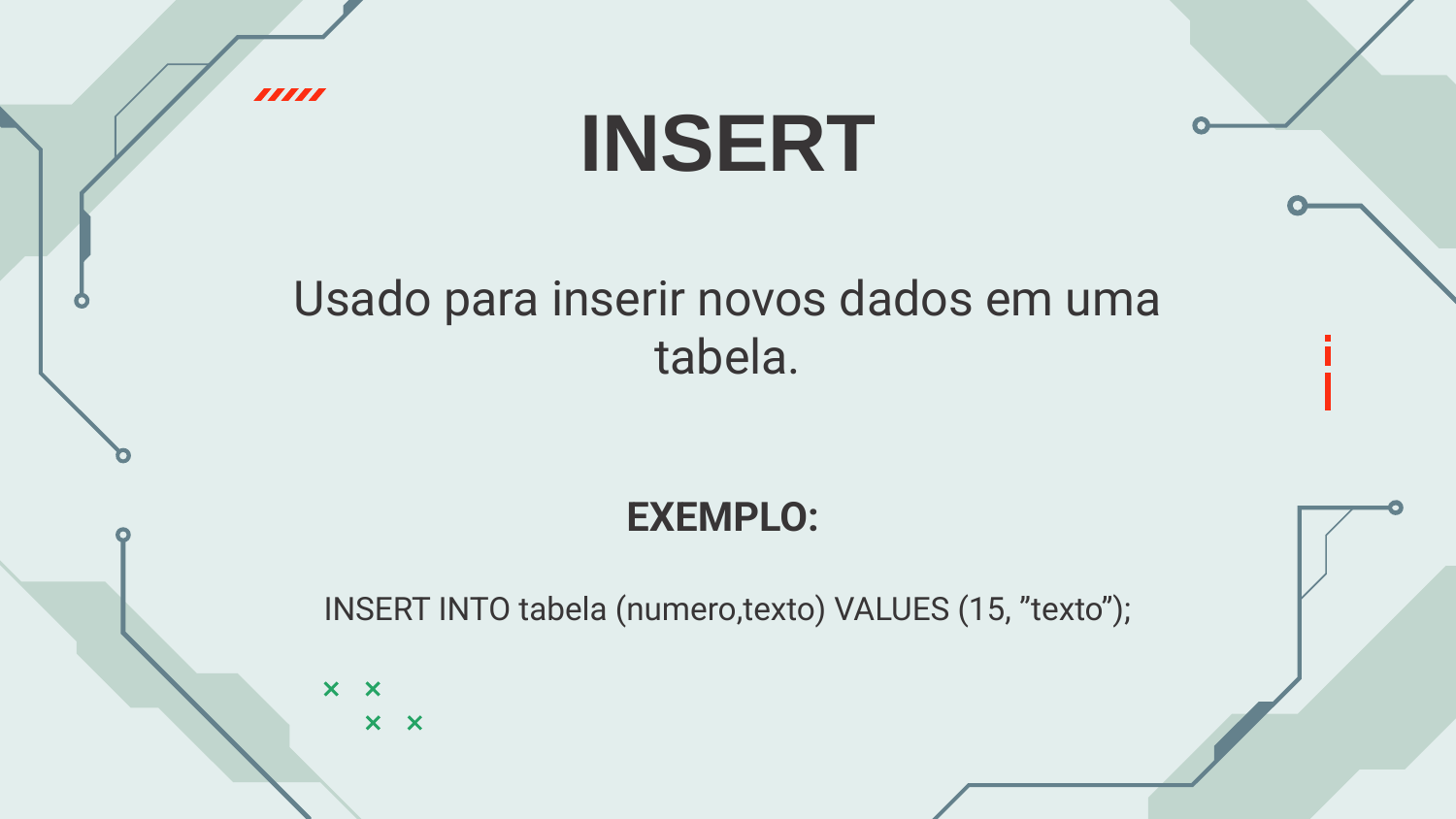

# INSERT

Usado para inserir novos dados em uma tabela.

EXEMPLO:

INSERT INTO tabela (numero,texto) VALUES (15, ”texto”);